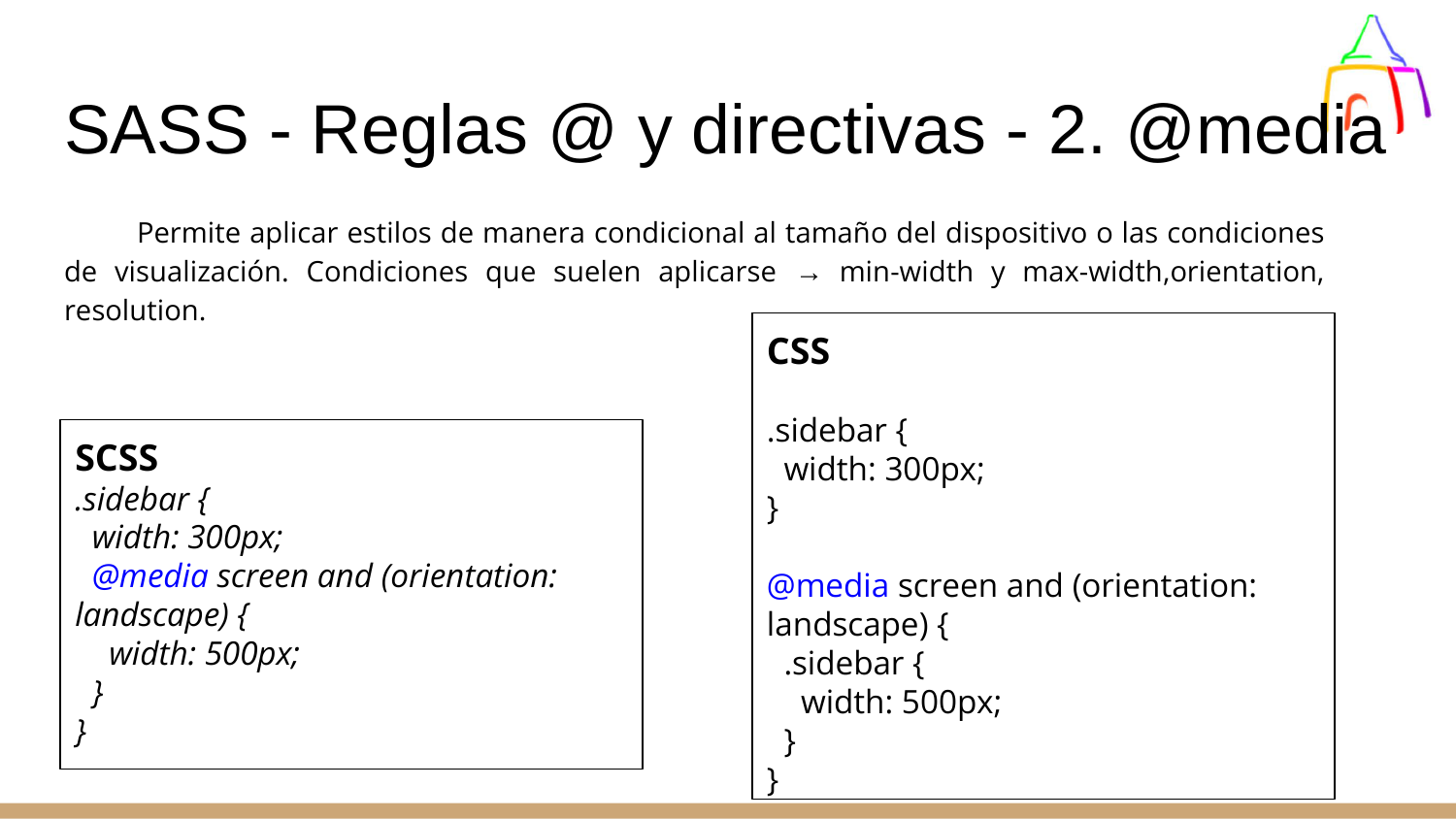

# SASS - Reglas @ y directivas - 2. @media
Permite aplicar estilos de manera condicional al tamaño del dispositivo o las condiciones de visualización. Condiciones que suelen aplicarse → min-width y max-width,orientation, resolution.

CSS

.sidebar {
  width: 300px;
}

@media screen and (orientation: landscape) {
  .sidebar {
    width: 500px;
  }
}

SCSS
.sidebar {
  width: 300px;
  @media screen and (orientation: landscape) {
    width: 500px;
  }
}